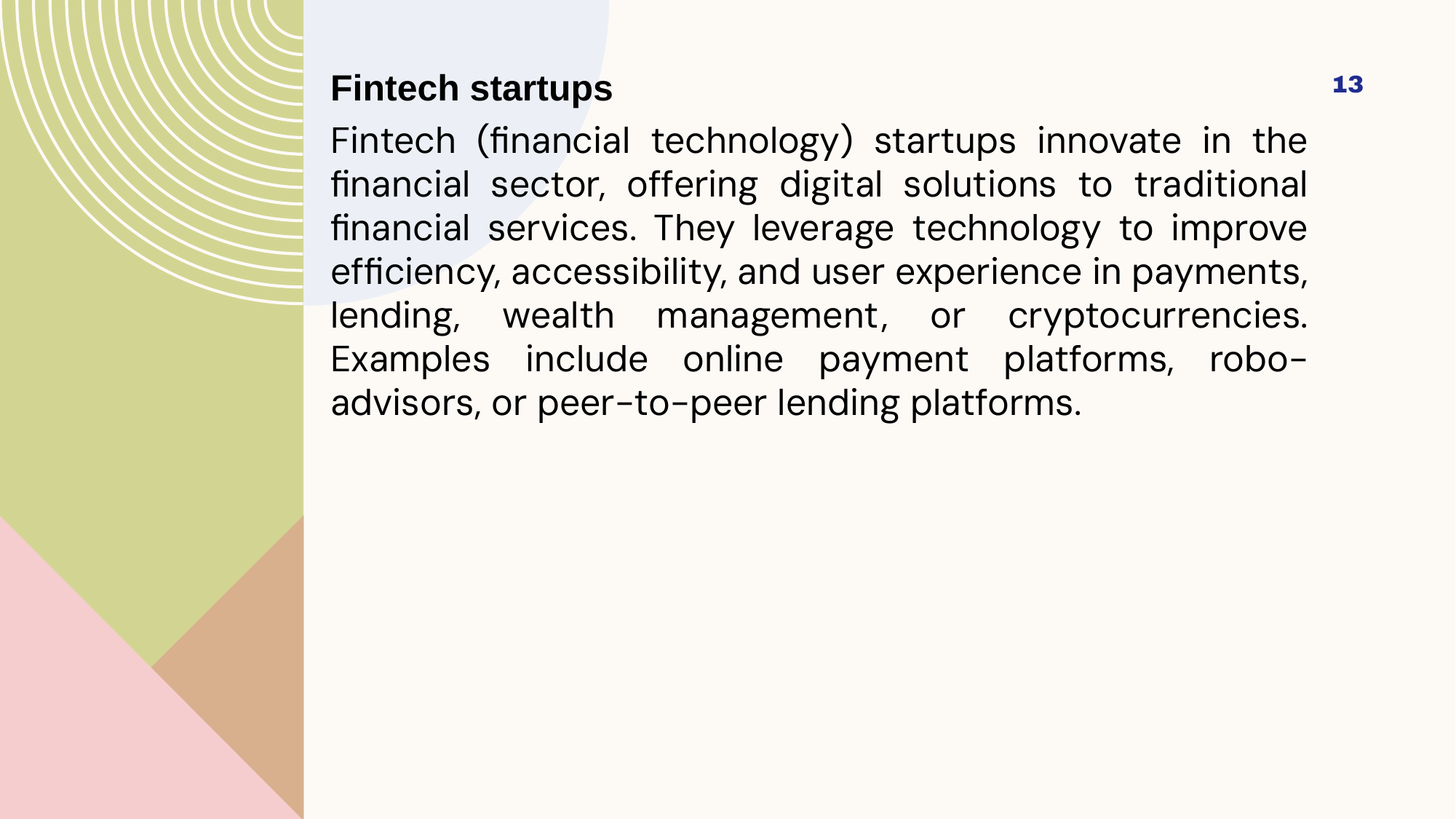

13
Fintech startups
Fintech (financial technology) startups innovate in the financial sector, offering digital solutions to traditional financial services. They leverage technology to improve efficiency, accessibility, and user experience in payments, lending, wealth management, or cryptocurrencies. Examples include online payment platforms, robo-advisors, or peer-to-peer lending platforms.